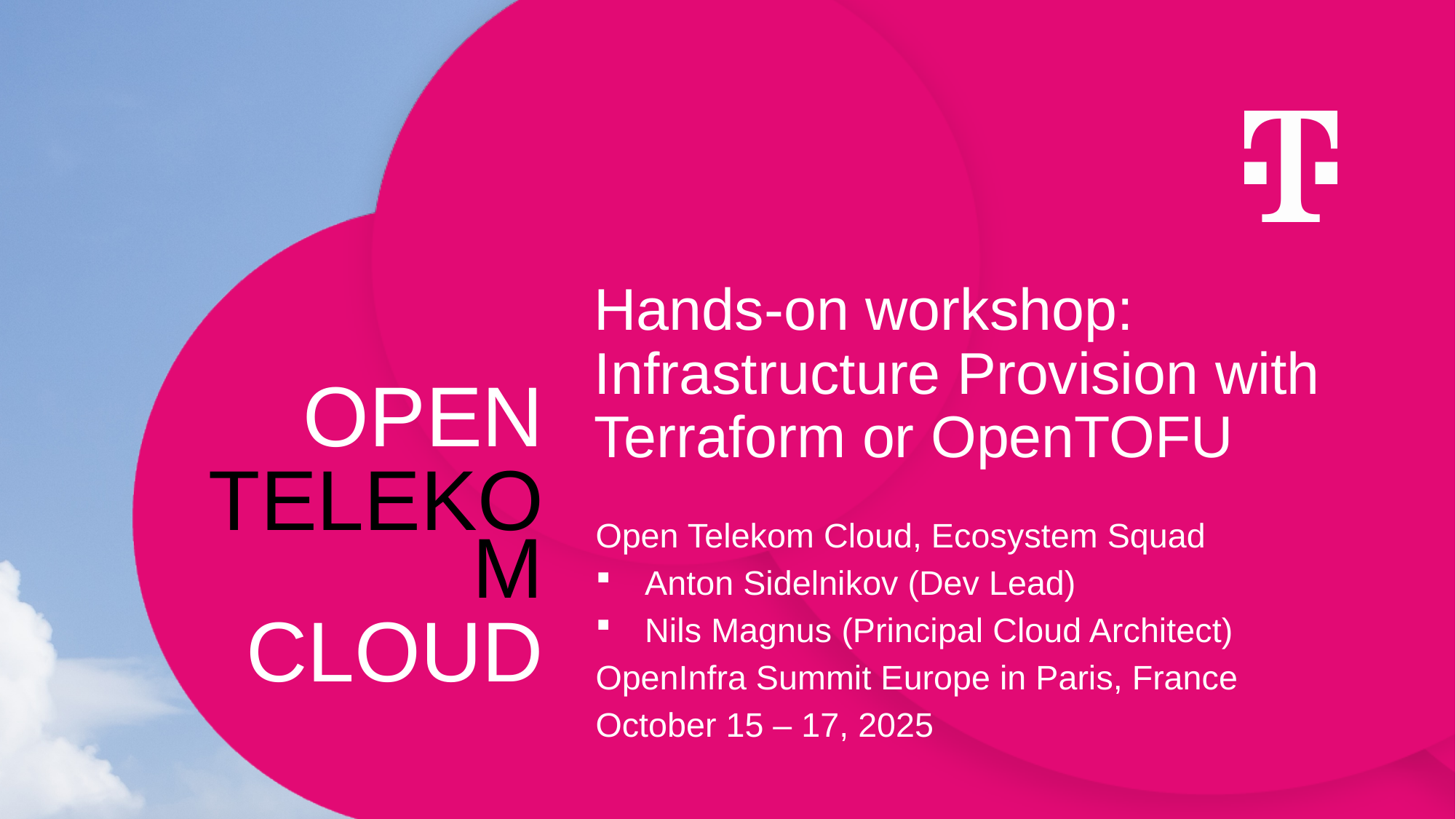

Hands-on workshop:
Infrastructure Provision with Terraform or OpenTOFU
Open Telekom Cloud, Ecosystem Squad
Anton Sidelnikov (Dev Lead)
Nils Magnus (Principal Cloud Architect)
OpenInfra Summit Europe in Paris, France
October 15 – 17, 2025